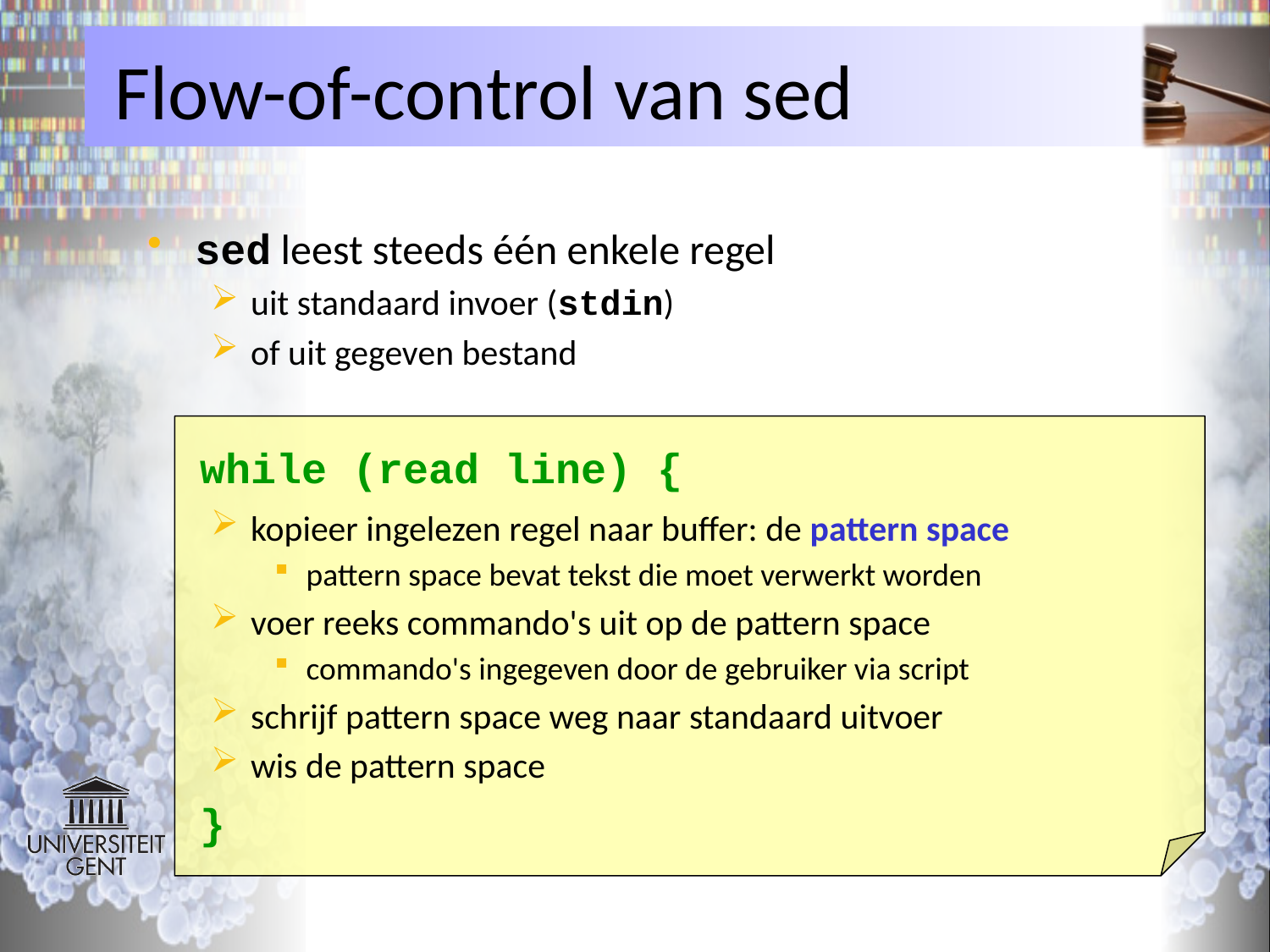

# Flow-of-control van sed
sed leest steeds één enkele regel
uit standaard invoer (stdin)
of uit gegeven bestand
kopieer ingelezen regel naar buffer: de pattern space
pattern space bevat tekst die moet verwerkt worden
voer reeks commando's uit op de pattern space
commando's ingegeven door de gebruiker via script
schrijf pattern space weg naar standaard uitvoer
wis de pattern space

while (read line) {

}